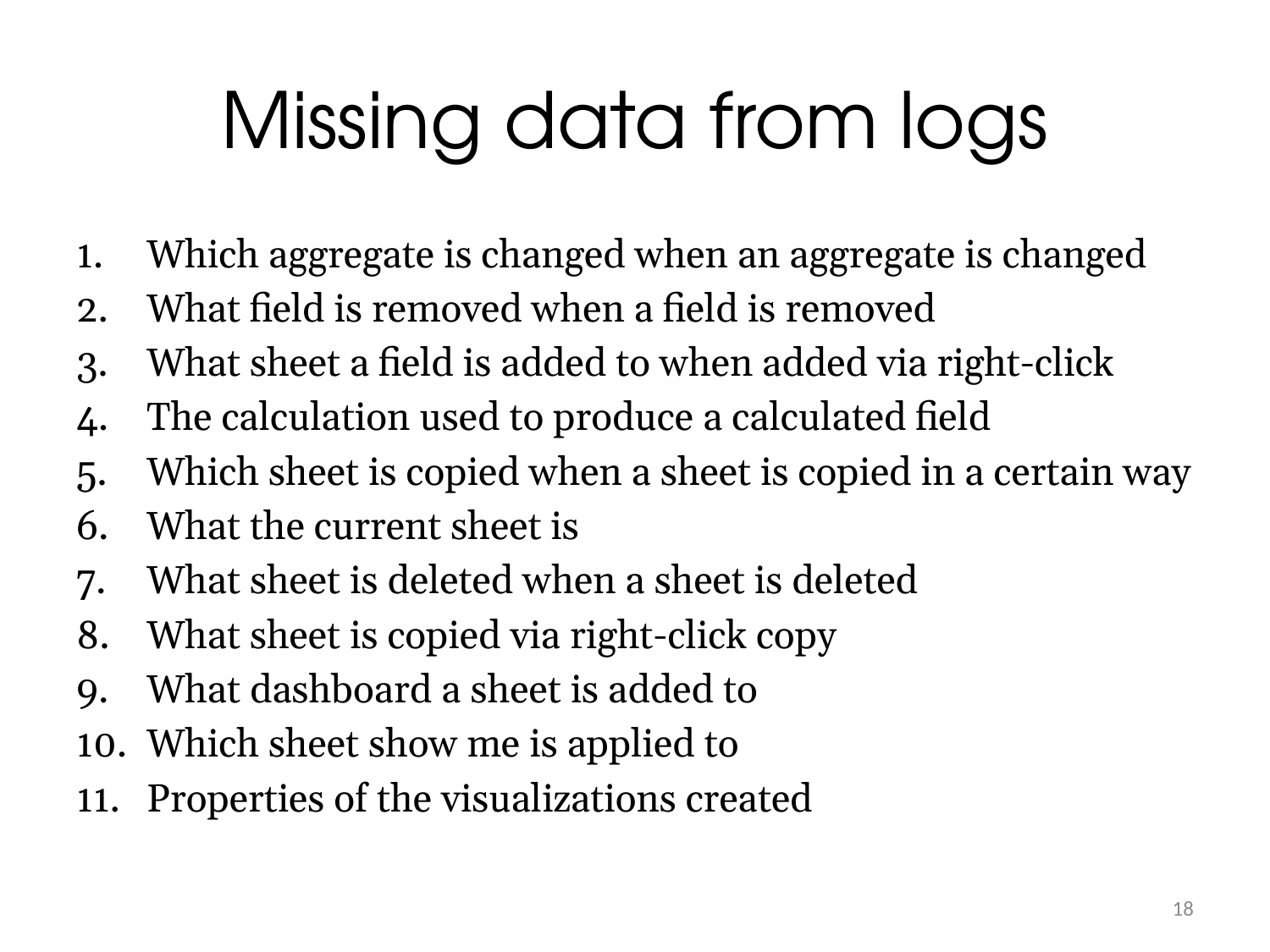

# Missing data from logs
Which aggregate is changed when an aggregate is changed
What field is removed when a field is removed
What sheet a field is added to when added via right-click
The calculation used to produce a calculated field
Which sheet is copied when a sheet is copied in a certain way
What the current sheet is
What sheet is deleted when a sheet is deleted
What sheet is copied via right-click copy
What dashboard a sheet is added to
Which sheet show me is applied to
Properties of the visualizations created

18